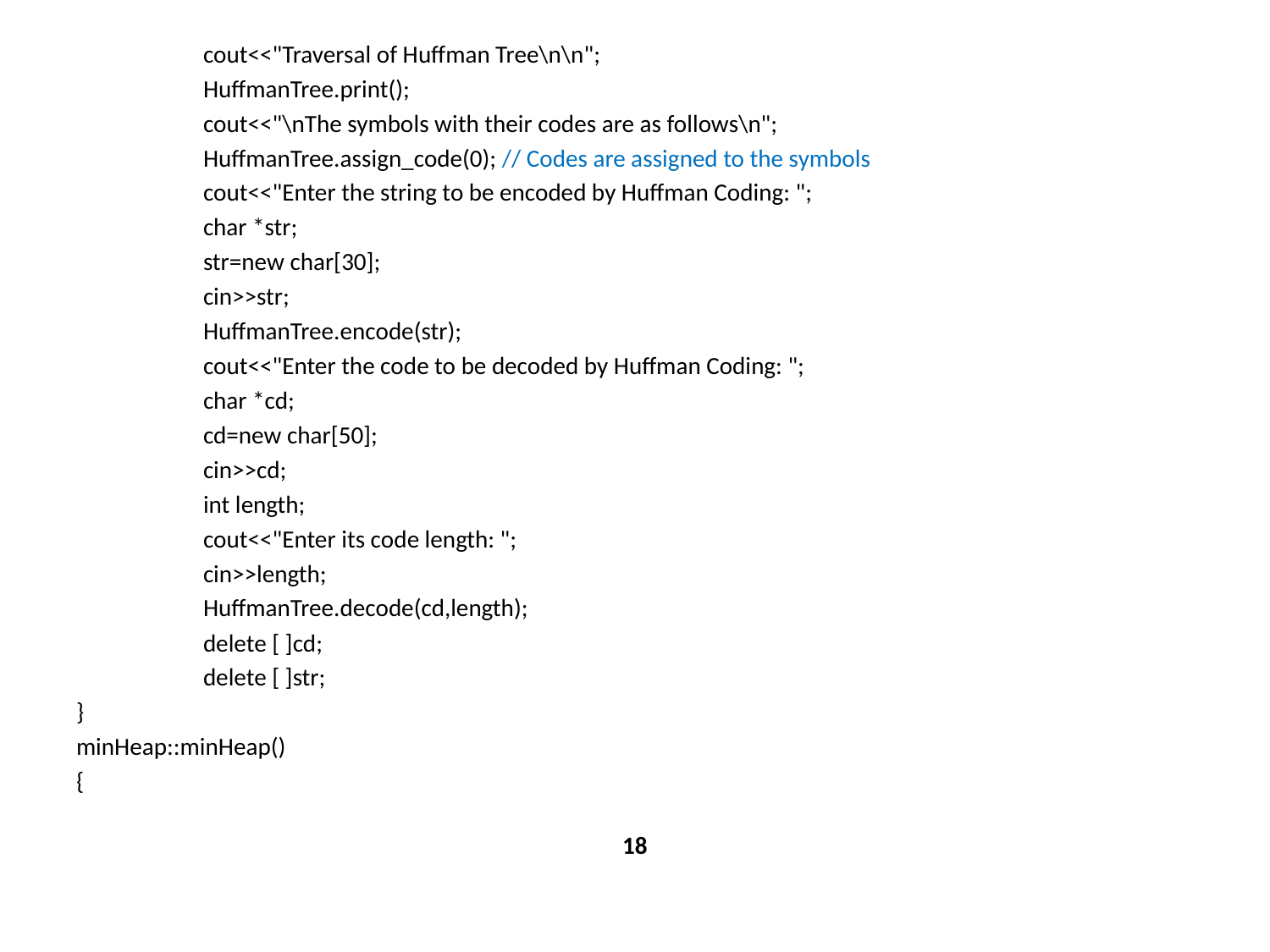

cout<<"Traversal of Huffman Tree\n\n";
	HuffmanTree.print();
	cout<<"\nThe symbols with their codes are as follows\n";
	HuffmanTree.assign_code(0); // Codes are assigned to the symbols
	cout<<"Enter the string to be encoded by Huffman Coding: ";
	char *str;
	str=new char[30];
	cin>>str;
	HuffmanTree.encode(str);
	cout<<"Enter the code to be decoded by Huffman Coding: ";
	char *cd;
	cd=new char[50];
 	cin>>cd;
	int length;
	cout<<"Enter its code length: ";
	cin>>length;
	HuffmanTree.decode(cd,length);
	delete [ ]cd;
	delete [ ]str;
}
minHeap::minHeap()
{
18